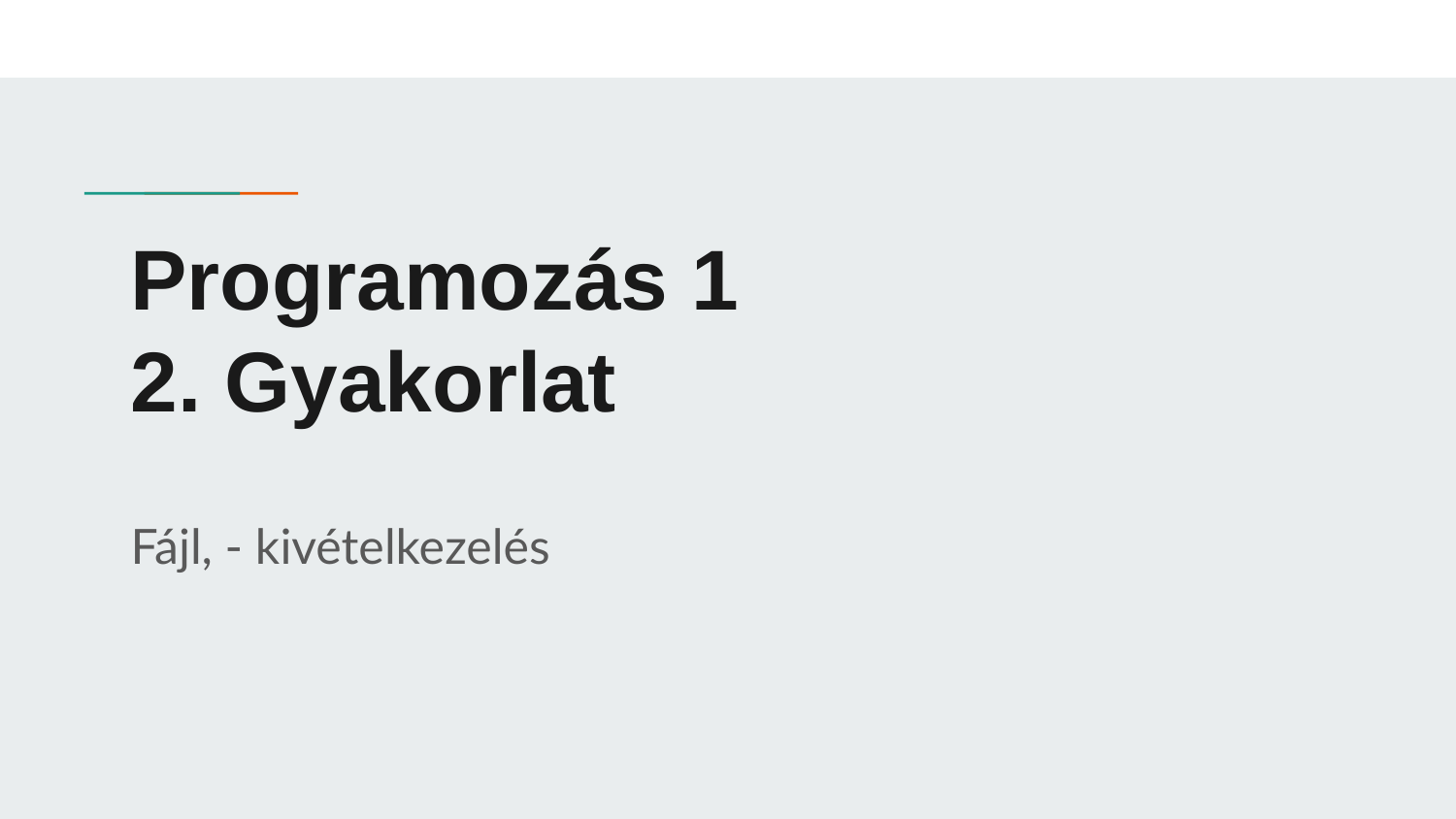

# Programozás 1
2. Gyakorlat
Fájl, - kivételkezelés